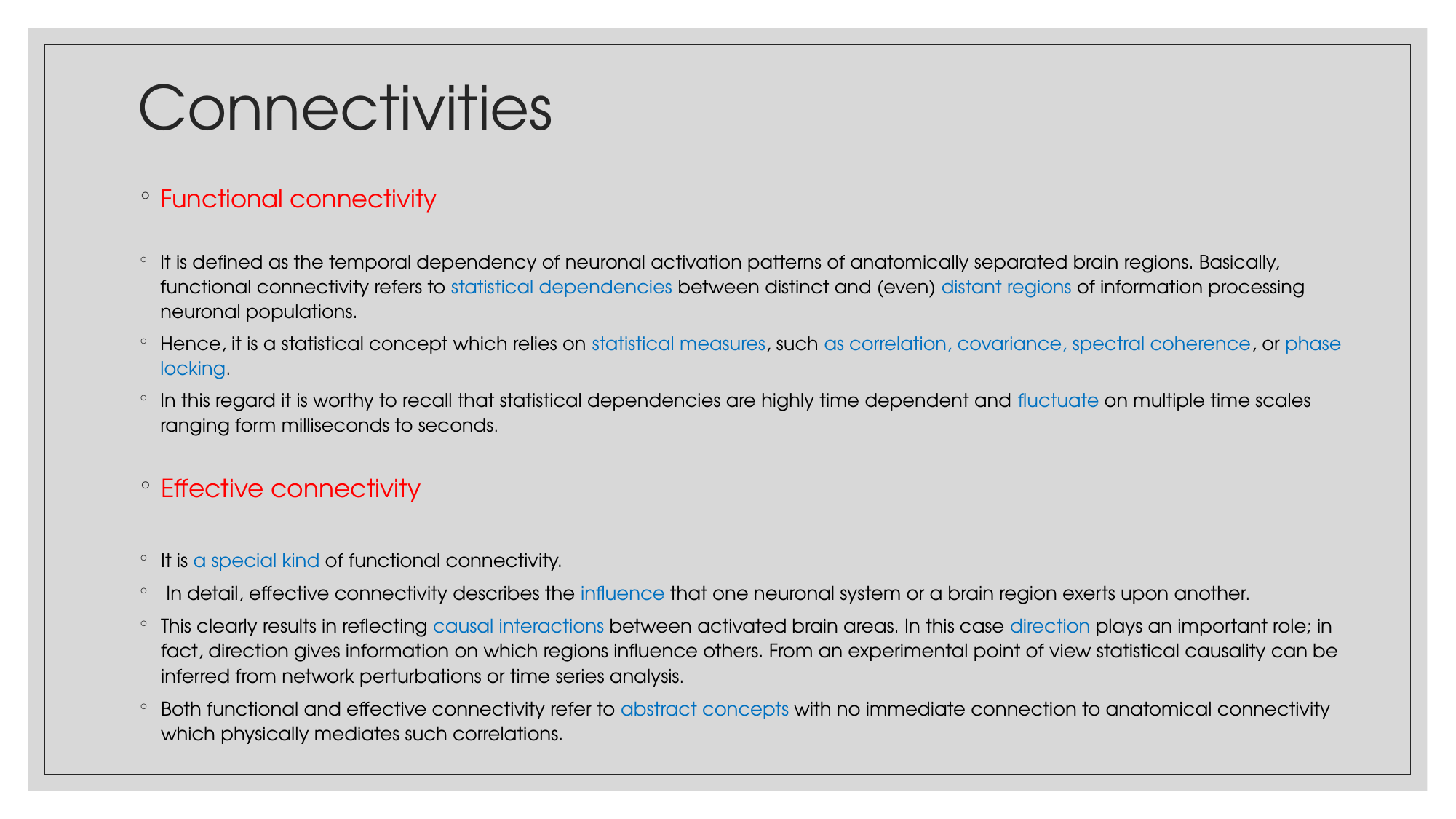

# Connectivities
Functional connectivity

It is defined as the temporal dependency of neuronal activation patterns of anatomically separated brain regions. Basically, functional connectivity refers to statistical dependencies between distinct and (even) distant regions of information processing neuronal populations.
Hence, it is a statistical concept which relies on statistical measures, such as correlation, covariance, spectral coherence, or phase locking.
In this regard it is worthy to recall that statistical dependencies are highly time dependent and fluctuate on multiple time scales ranging form milliseconds to seconds.
Effective connectivity

It is a special kind of functional connectivity.
 In detail, effective connectivity describes the influence that one neuronal system or a brain region exerts upon another.
This clearly results in reflecting causal interactions between activated brain areas. In this case direction plays an important role; in fact, direction gives information on which regions influence others. From an experimental point of view statistical causality can be inferred from network perturbations or time series analysis.
Both functional and effective connectivity refer to abstract concepts with no immediate connection to anatomical connectivity which physically mediates such correlations.